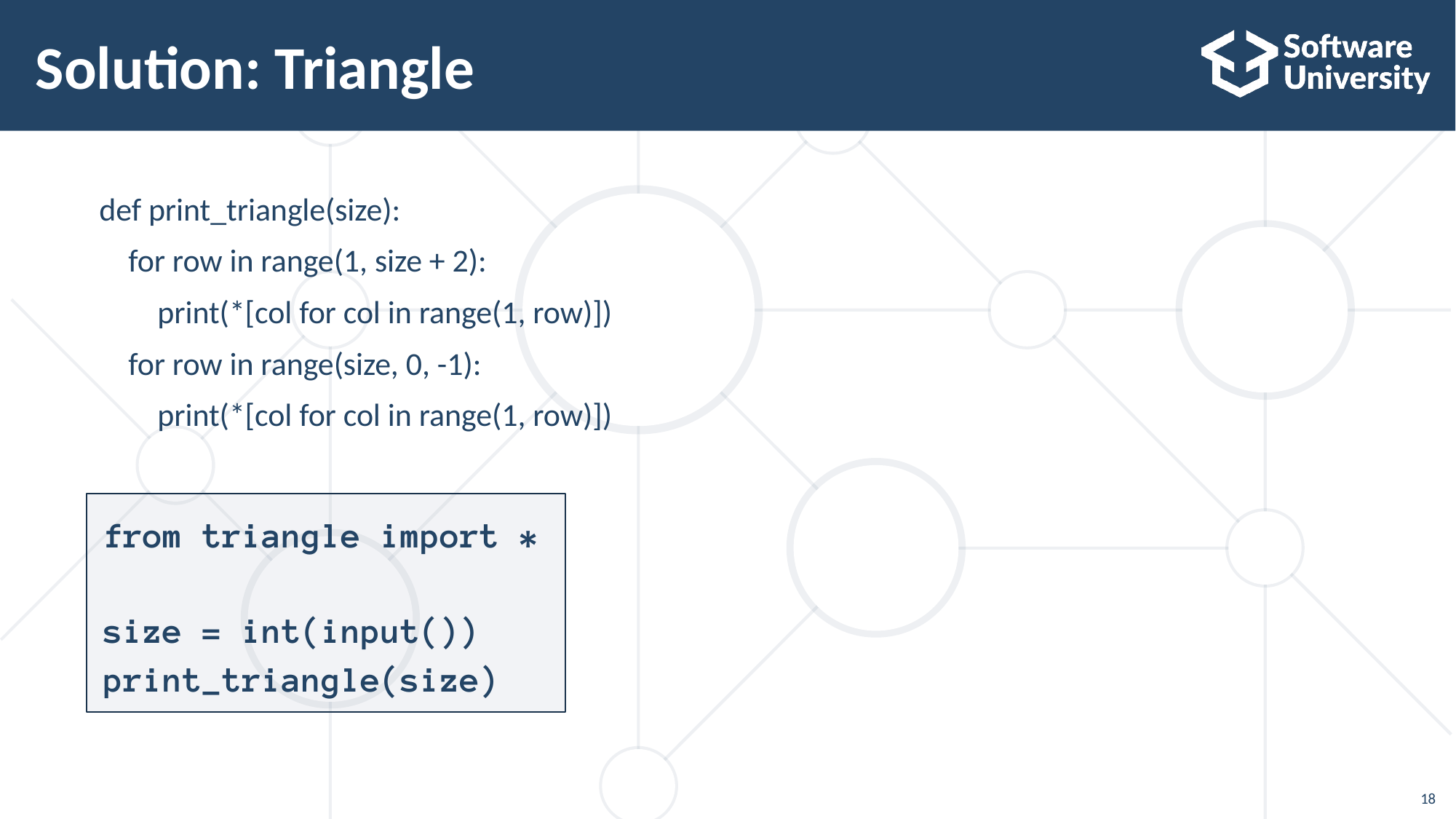

# Solution: Triangle
def print_triangle(size):
    for row in range(1, size + 2):
        print(*[col for col in range(1, row)])
    for row in range(size, 0, -1):
        print(*[col for col in range(1, row)])
from triangle import *
size = int(input())
print_triangle(size)
18